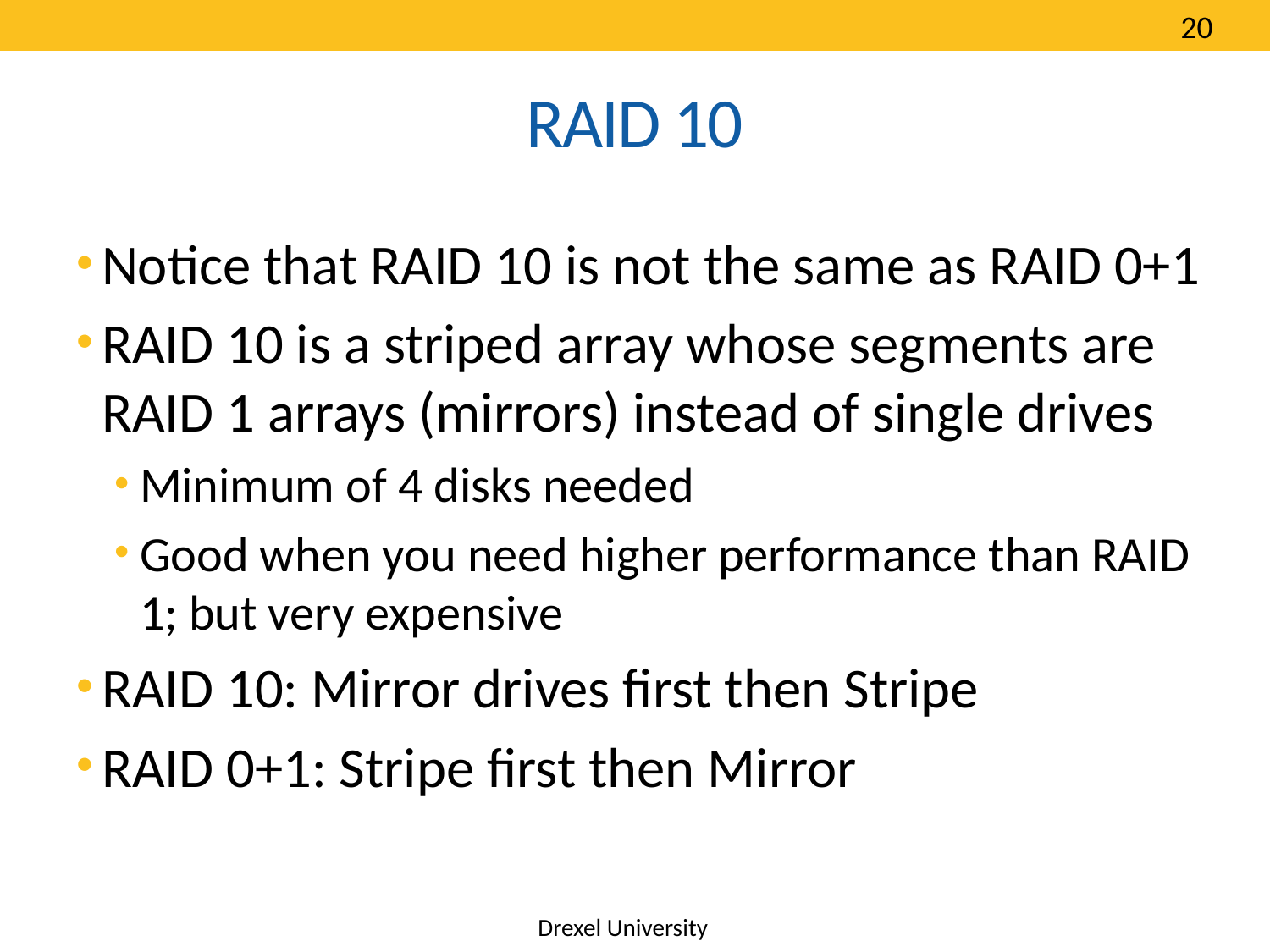

20
# RAID 10
Notice that RAID 10 is not the same as RAID 0+1
RAID 10 is a striped array whose segments are RAID 1 arrays (mirrors) instead of single drives
Minimum of 4 disks needed
Good when you need higher performance than RAID 1; but very expensive
RAID 10: Mirror drives first then Stripe
RAID 0+1: Stripe first then Mirror